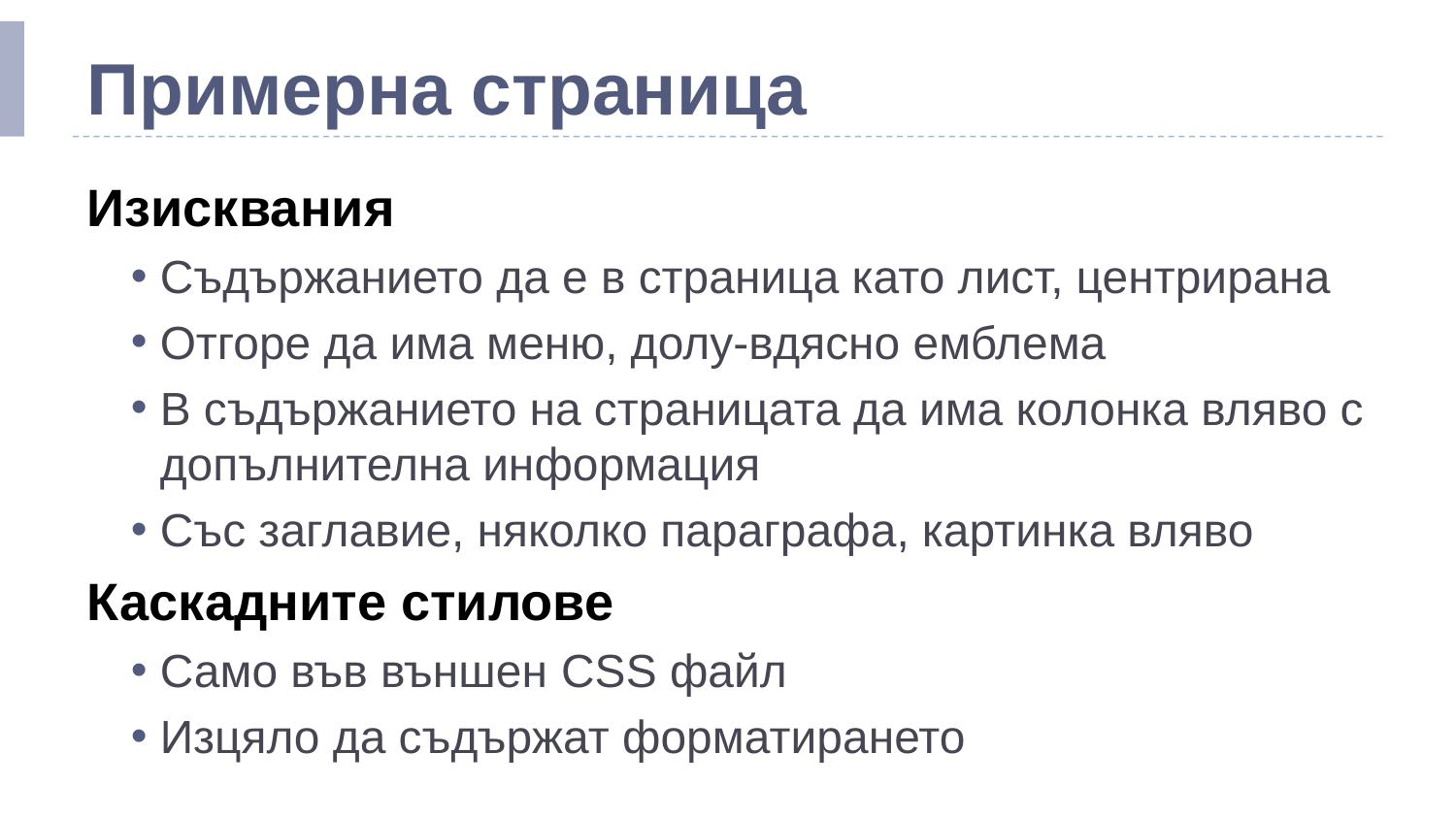

# Примерна страница
Изисквания
Съдържанието да е в страница като лист, центрирана
Отгоре да има меню, долу-вдясно емблема
В съдържанието на страницата да има колонка вляво с допълнителна информация
Със заглавие, няколко параграфа, картинка вляво
Каскадните стилове
Само във външен CSS файл
Изцяло да съдържат форматирането